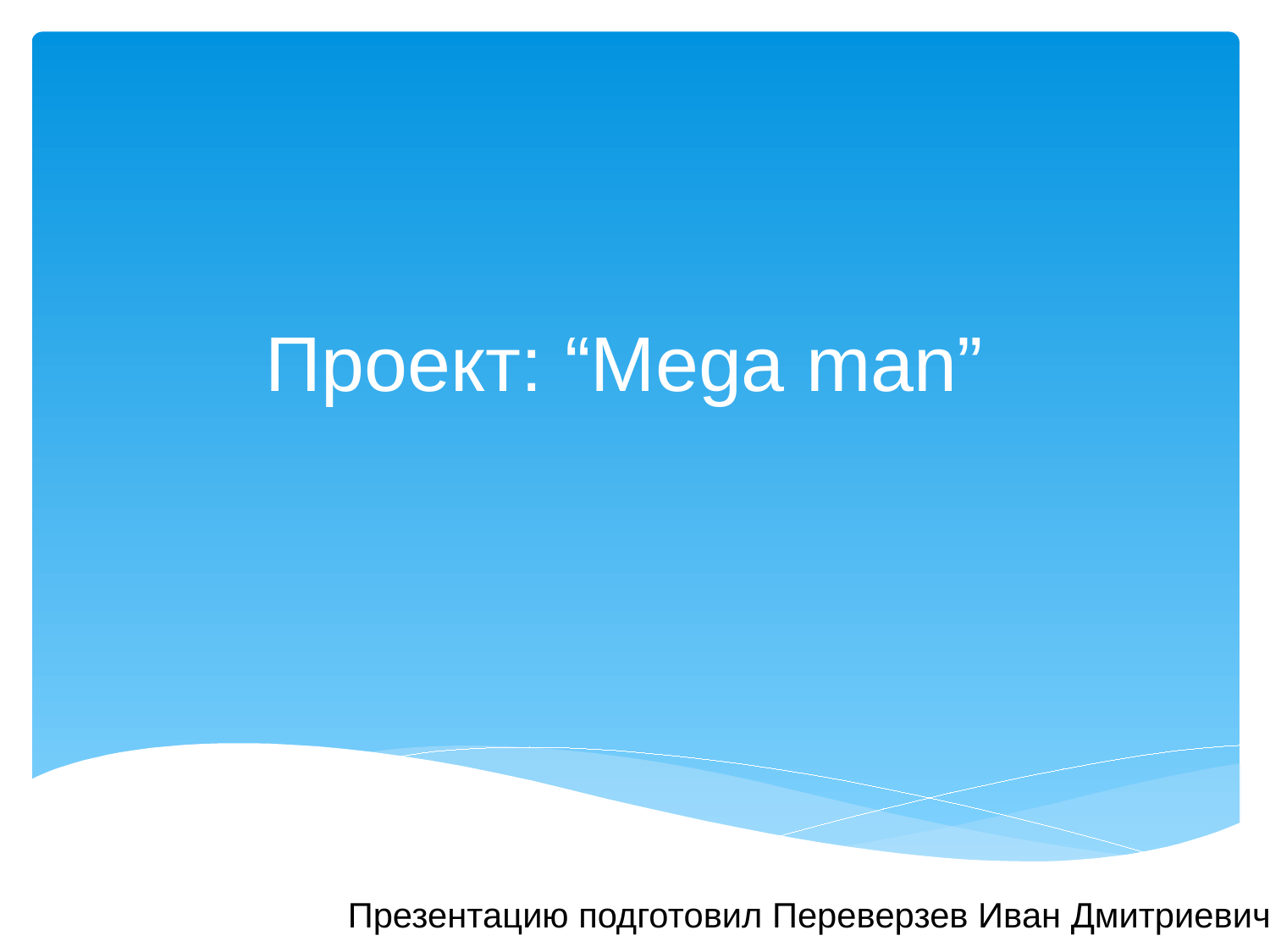

# Проект: “Mega man”
Презентацию подготовил Переверзев Иван Дмитриевич